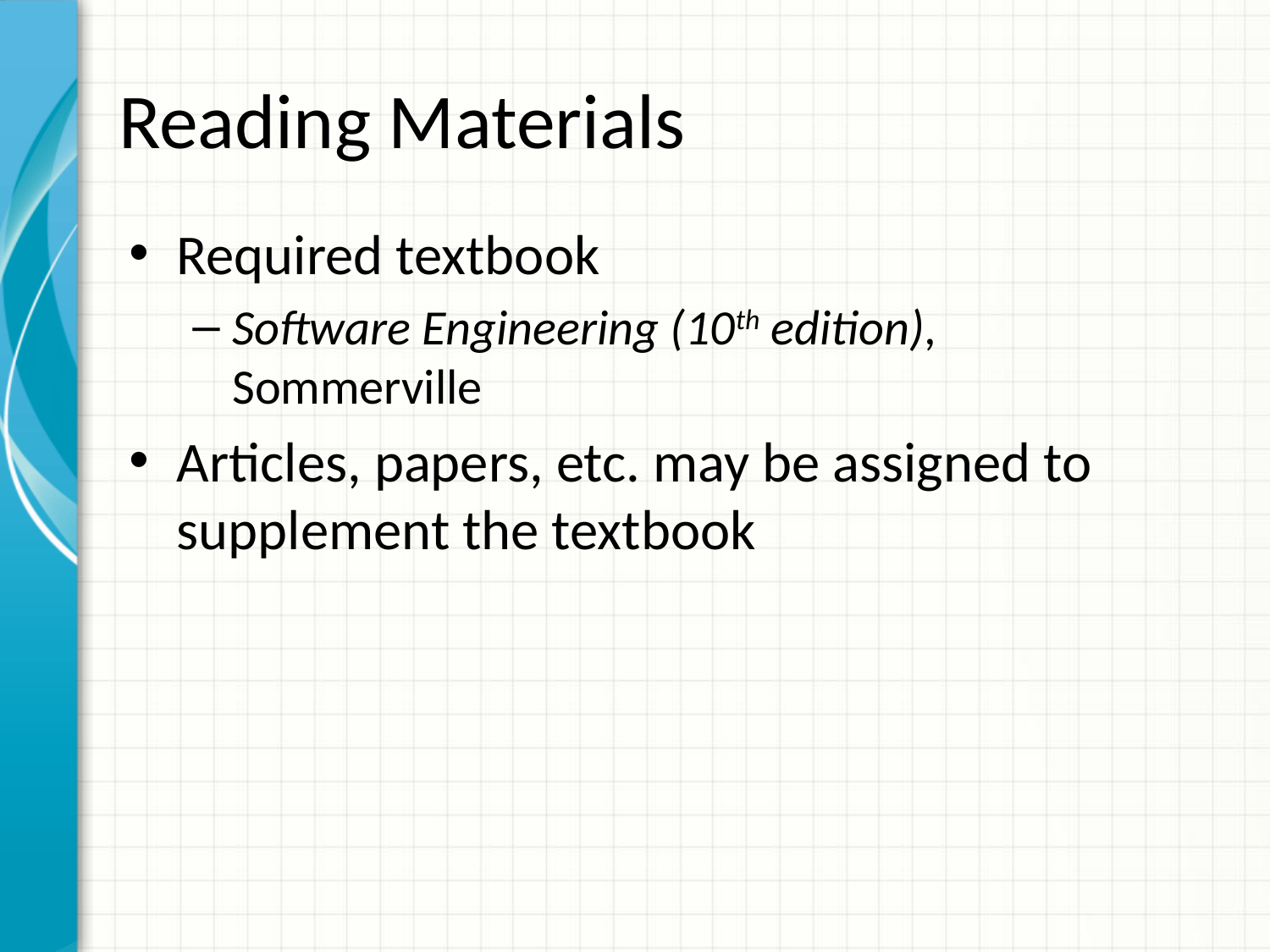

# Reading Materials
Required textbook
Software Engineering (10th edition), Sommerville
Articles, papers, etc. may be assigned to supplement the textbook